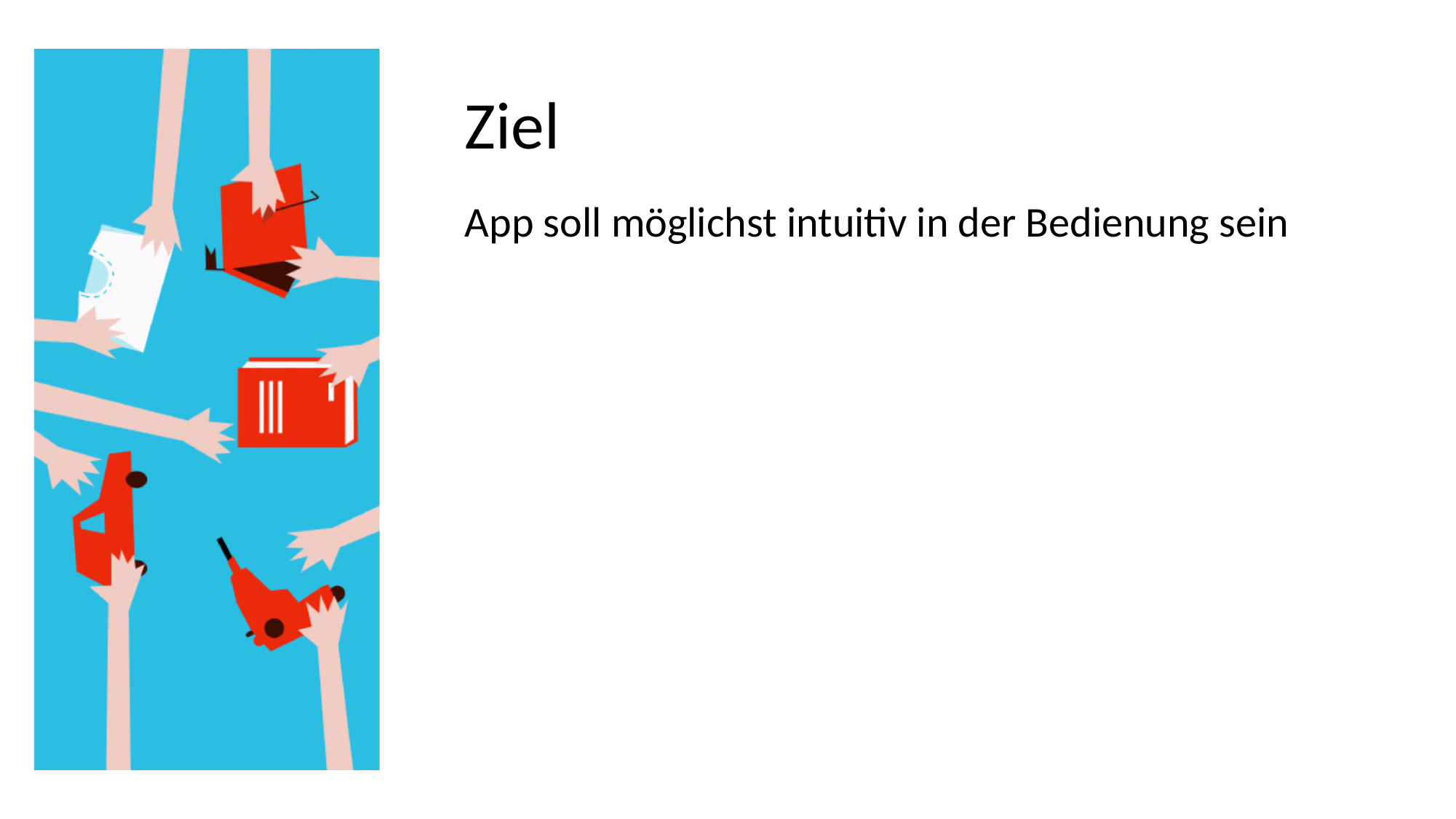

Ziel

App soll möglichst intuitiv in der Bedienung sein